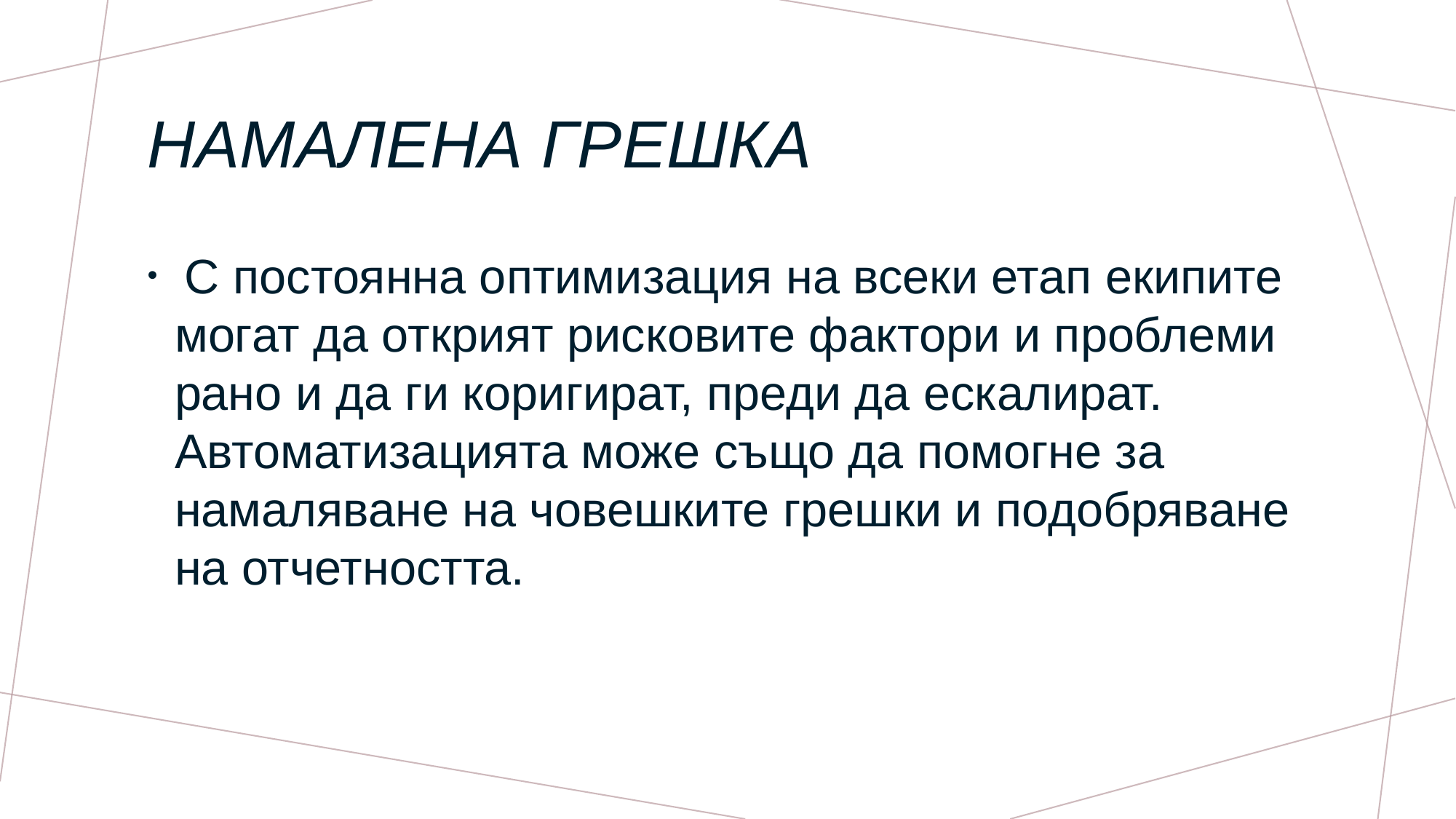

# Намалена грешка
 С постоянна оптимизация на всеки етап екипите могат да открият рисковите фактори и проблеми рано и да ги коригират, преди да ескалират. Автоматизацията може също да помогне за намаляване на човешките грешки и подобряване на отчетността.